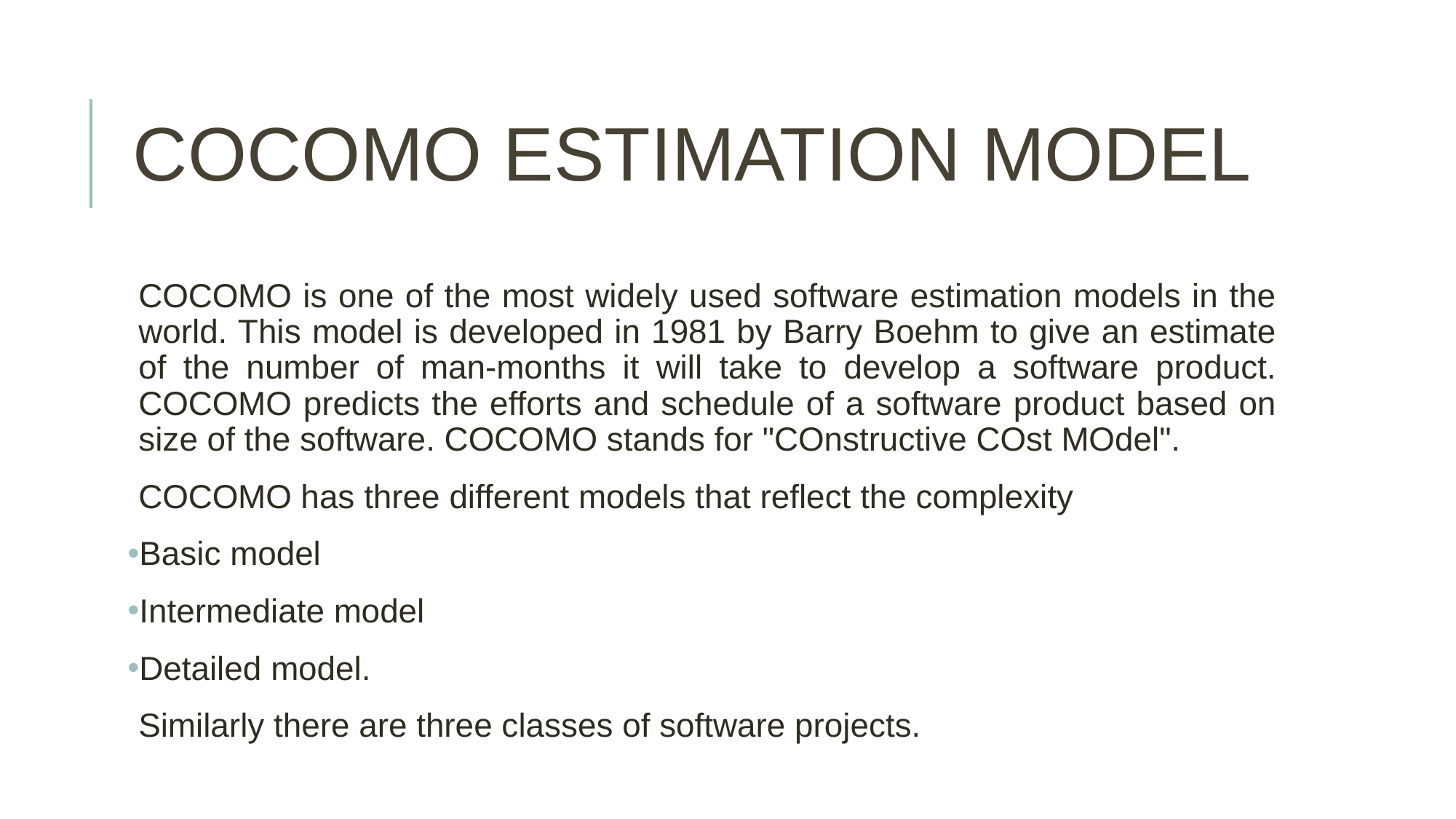

# COCOMO ESTIMATION MODEL
COCOMO is one of the most widely used software estimation models in the world. This model is developed in 1981 by Barry Boehm to give an estimate of the number of man-months it will take to develop a software product. COCOMO predicts the efforts and schedule of a software product based on size of the software. COCOMO stands for "COnstructive COst MOdel".
COCOMO has three different models that reflect the complexity
Basic model
Intermediate model
Detailed model.
Similarly there are three classes of software projects.